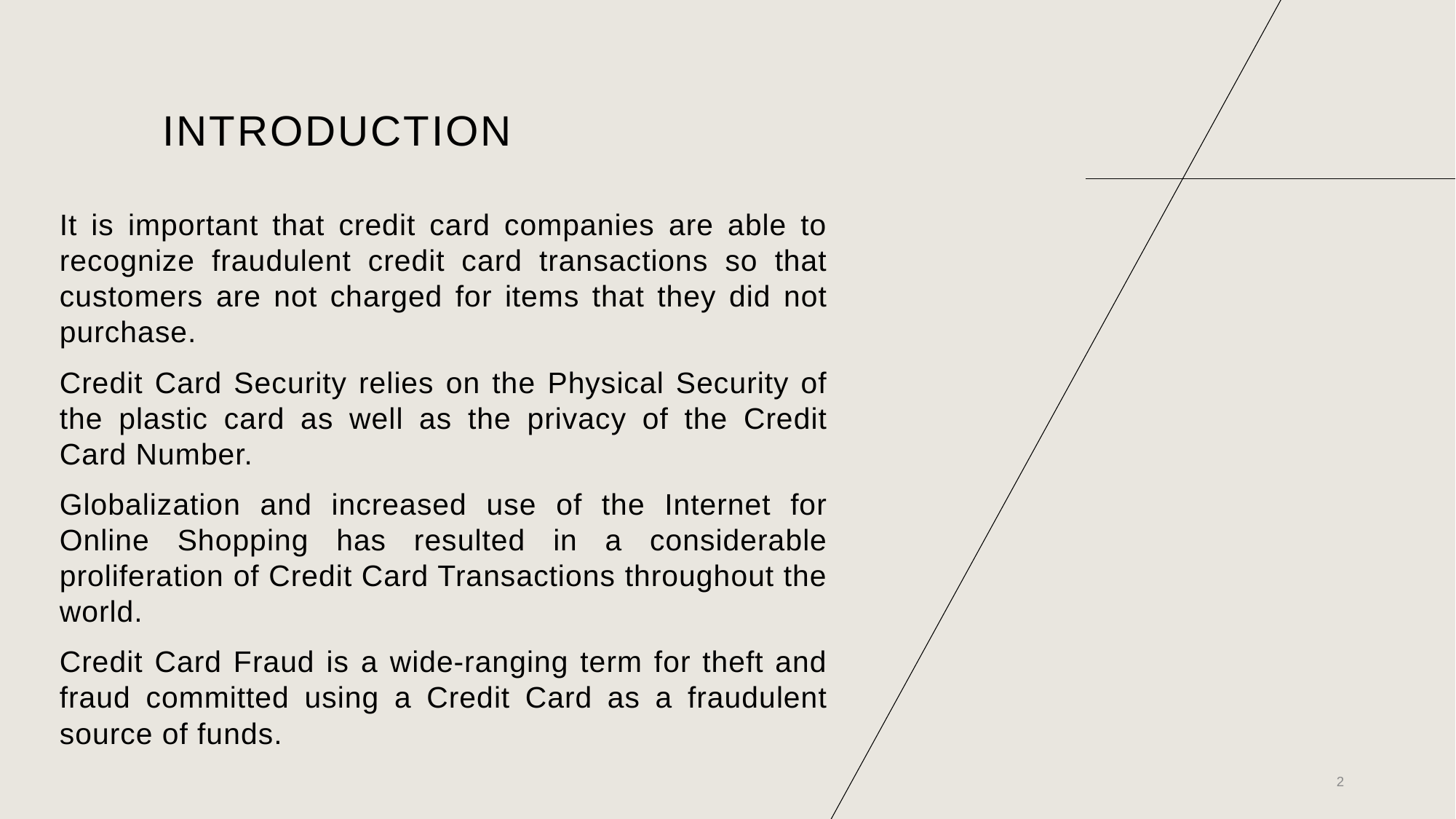

# INTRODUCTION
It is important that credit card companies are able to recognize fraudulent credit card transactions so that customers are not charged for items that they did not purchase.
Credit Card Security relies on the Physical Security of the plastic card as well as the privacy of the Credit Card Number.
Globalization and increased use of the Internet for Online Shopping has resulted in a considerable proliferation of Credit Card Transactions throughout the world.
Credit Card Fraud is a wide-ranging term for theft and fraud committed using a Credit Card as a fraudulent source of funds.
2